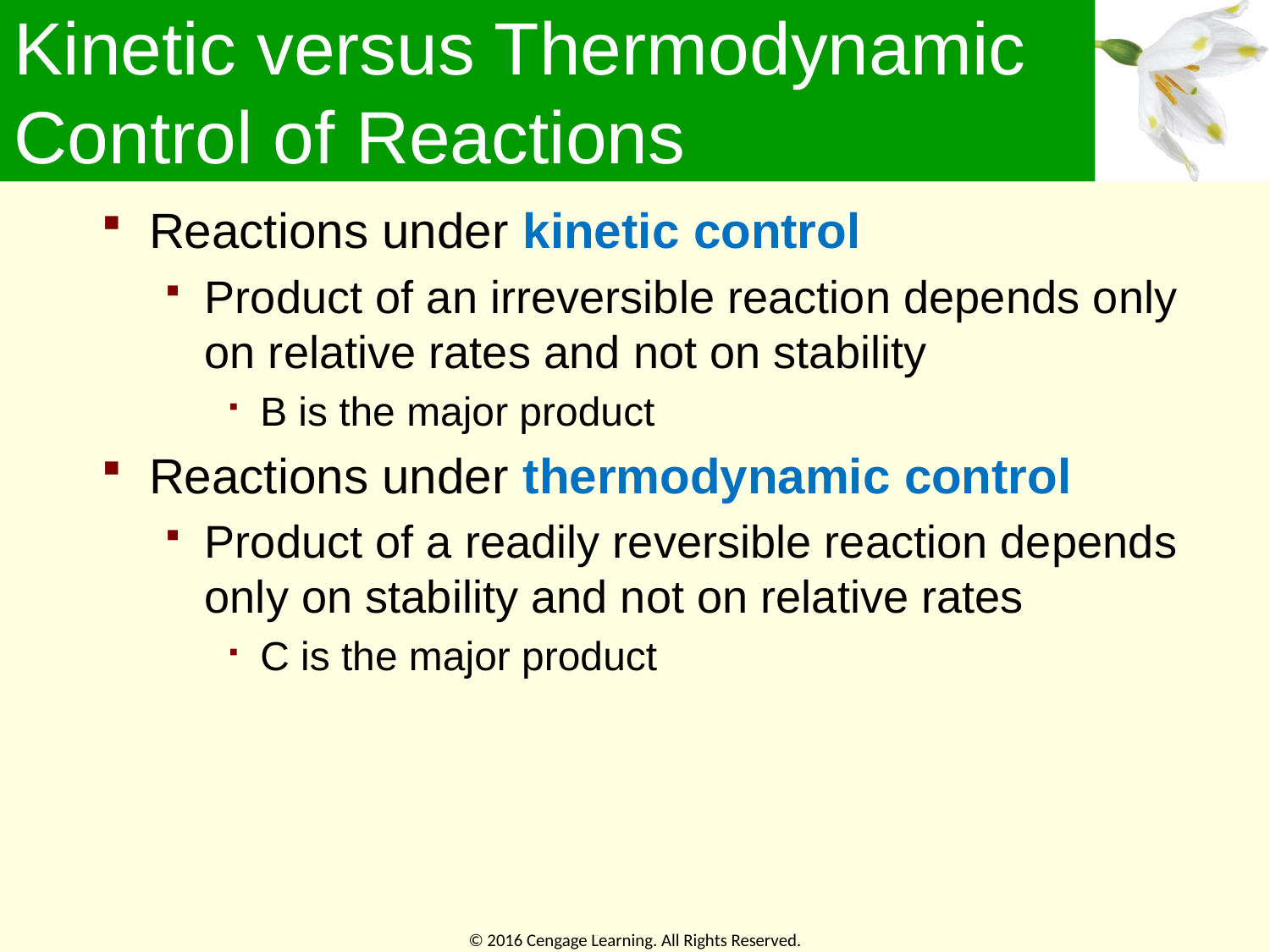

# Kinetic versus Thermodynamic Control of Reactions
Reactions under kinetic control
Product of an irreversible reaction depends only on relative rates and not on stability
B is the major product
Reactions under thermodynamic control
Product of a readily reversible reaction depends only on stability and not on relative rates
C is the major product